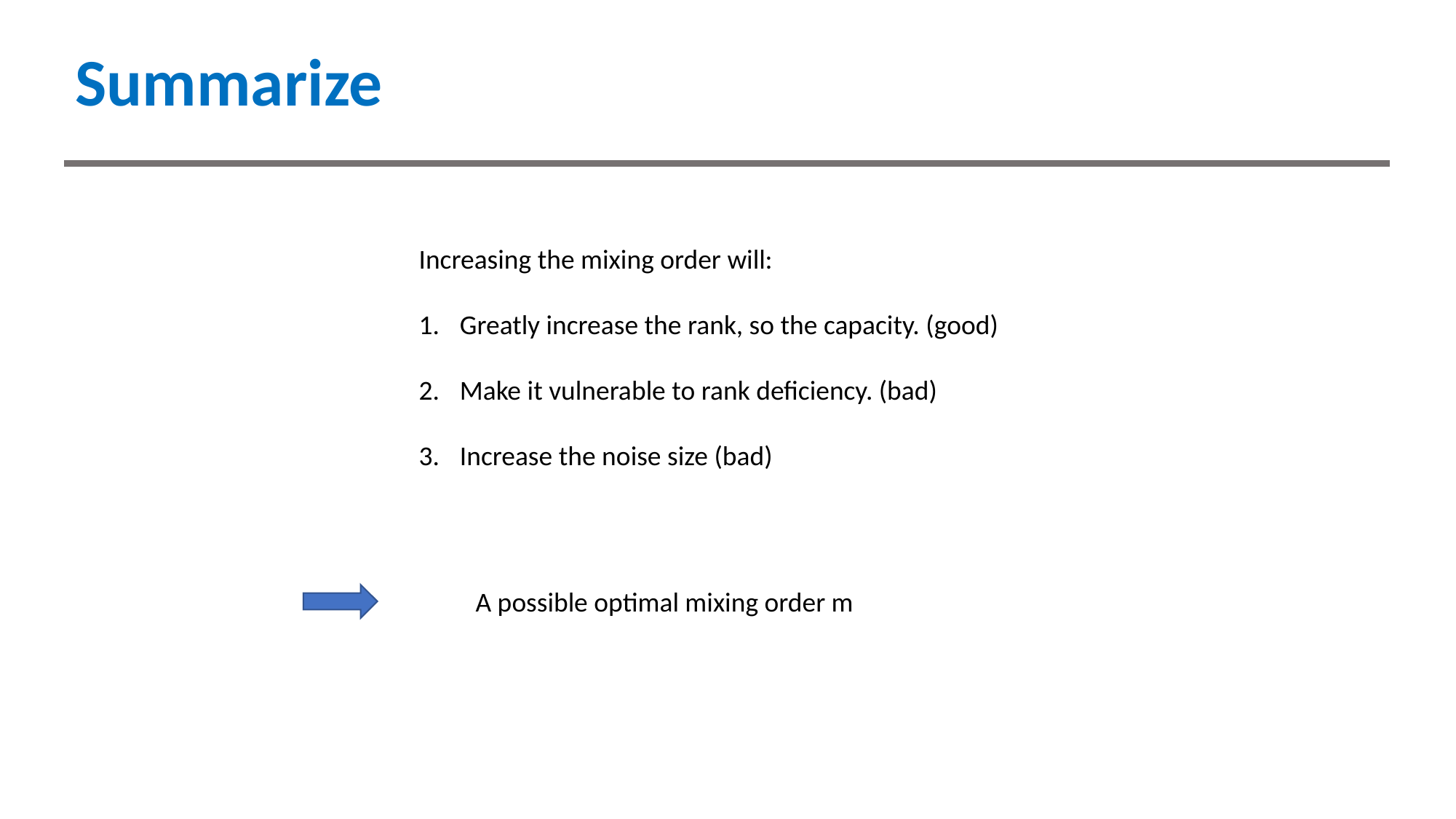

# Summarize
Increasing the mixing order will:

Greatly increase the rank, so the capacity. (good)

Make it vulnerable to rank deficiency. (bad)

Increase the noise size (bad)
A possible optimal mixing order m